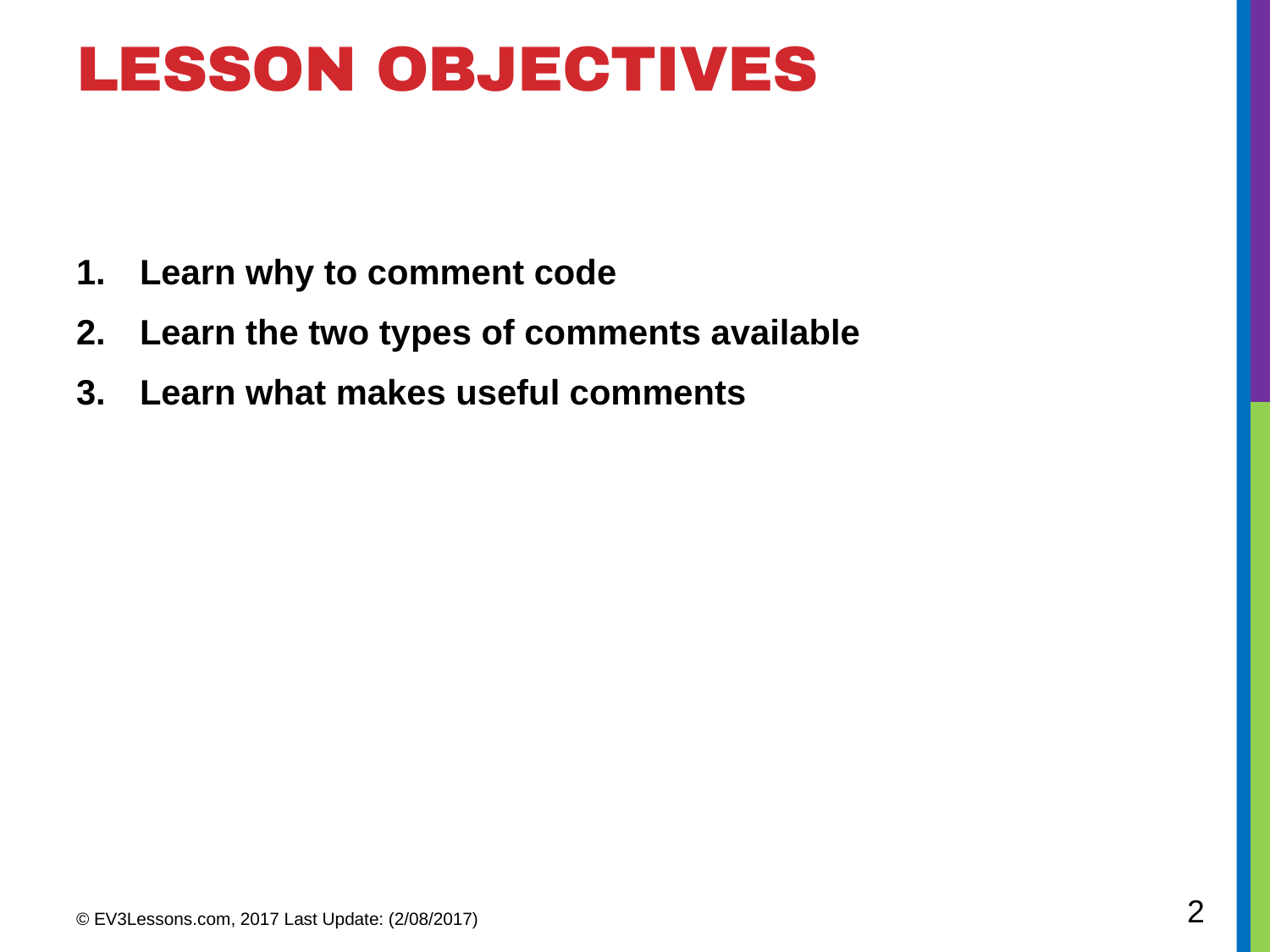

# LESSON OBJECTIVES
Learn why to comment code
Learn the two types of comments available
Learn what makes useful comments
2
© EV3Lessons.com, 2017 Last Update: (2/08/2017)